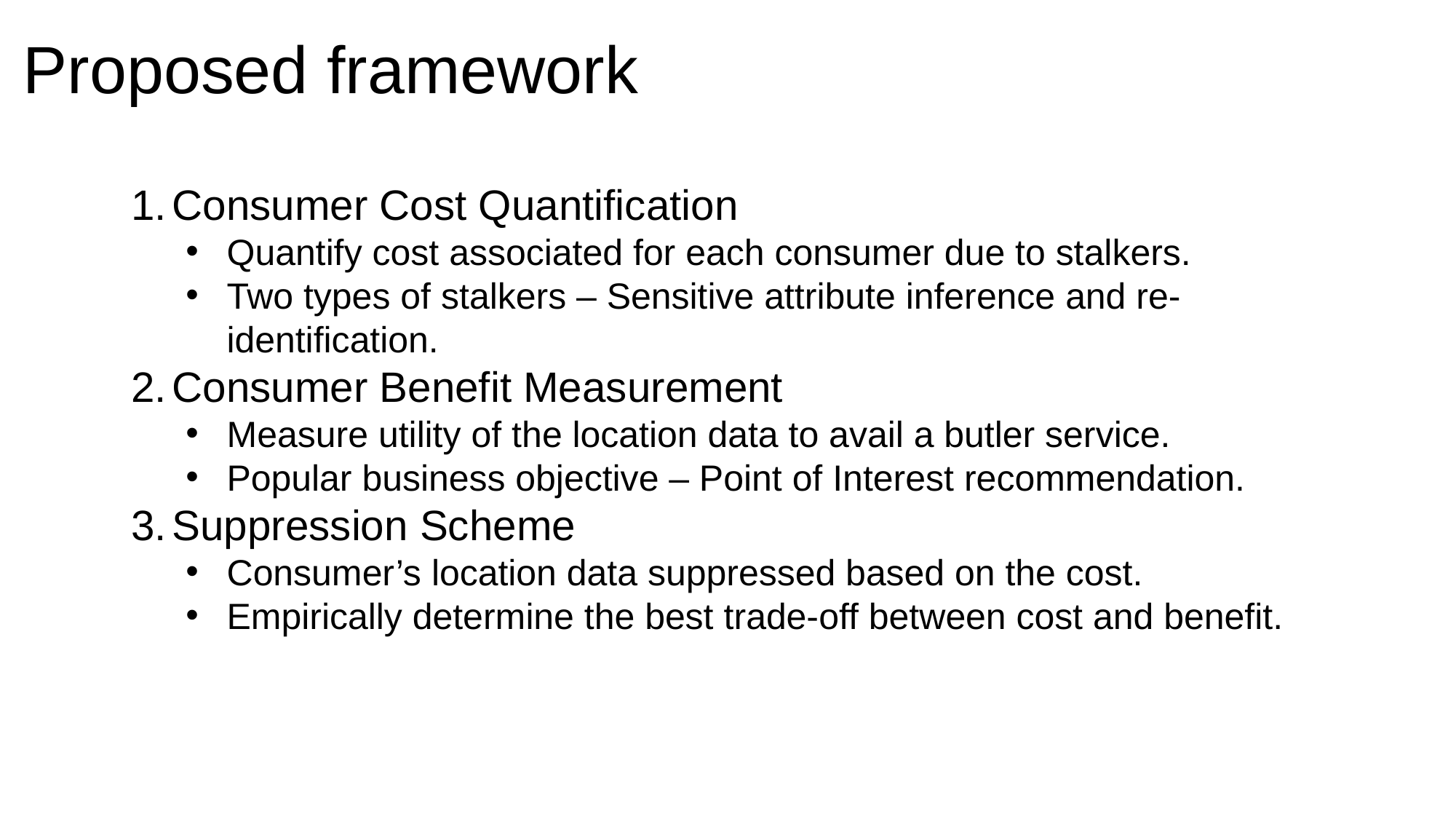

# Proposed framework
Consumer Cost Quantification
Quantify cost associated for each consumer due to stalkers.
Two types of stalkers – Sensitive attribute inference and re-identification.
Consumer Benefit Measurement
Measure utility of the location data to avail a butler service.
Popular business objective – Point of Interest recommendation.
Suppression Scheme
Consumer’s location data suppressed based on the cost.
Empirically determine the best trade-off between cost and benefit.